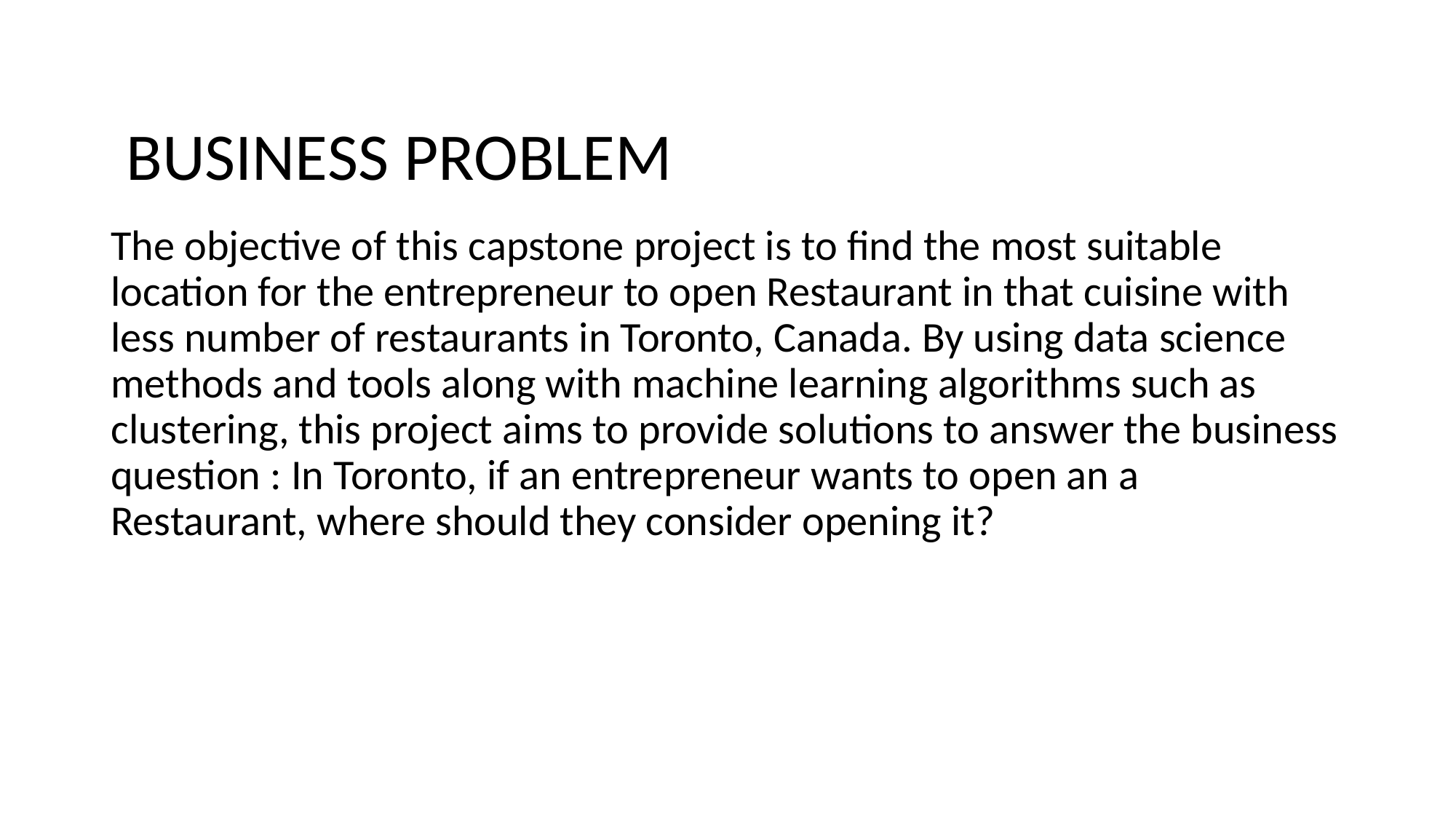

# BUSINESS PROBLEM
The objective of this capstone project is to find the most suitable location for the entrepreneur to open Restaurant in that cuisine with less number of restaurants in Toronto, Canada. By using data science methods and tools along with machine learning algorithms such as clustering, this project aims to provide solutions to answer the business question : In Toronto, if an entrepreneur wants to open an a Restaurant, where should they consider opening it?